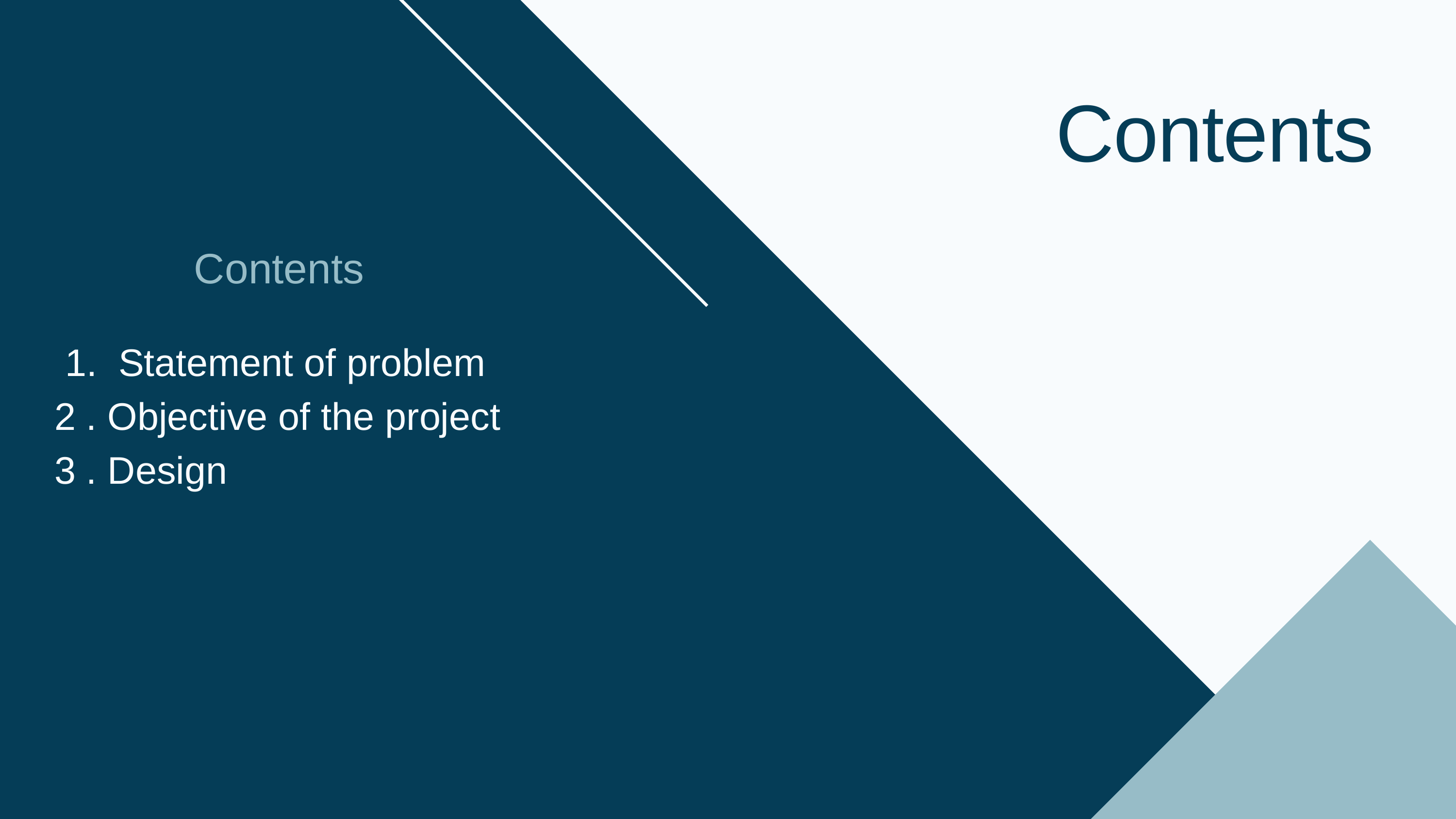

Contents

Contents
 1.  Statement of problem
2 . Objective of the project
3 . Design